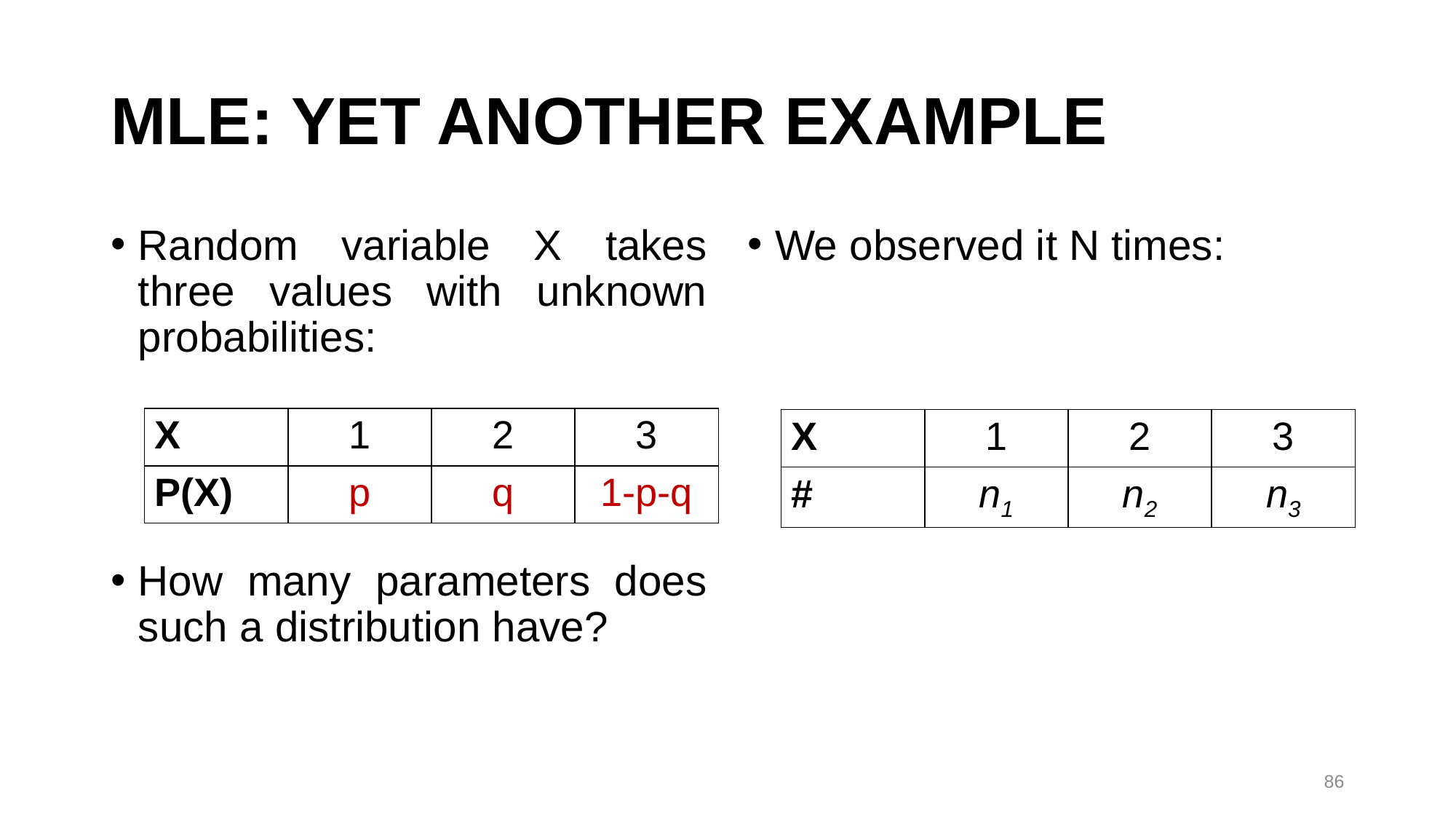

# MLE: YET ANOTHER EXAMPLE
Random variable X takes three values with unknown probabilities:

How many parameters does such a distribution have?
We observed it N times:

What is the MLE of the parameters?
| X | 1 | 2 | 3 |
| --- | --- | --- | --- |
| P(X) | p | q | 1-p-q |
| X | 1 | 2 | 3 |
| --- | --- | --- | --- |
| # | n1 | n2 | n3 |
86